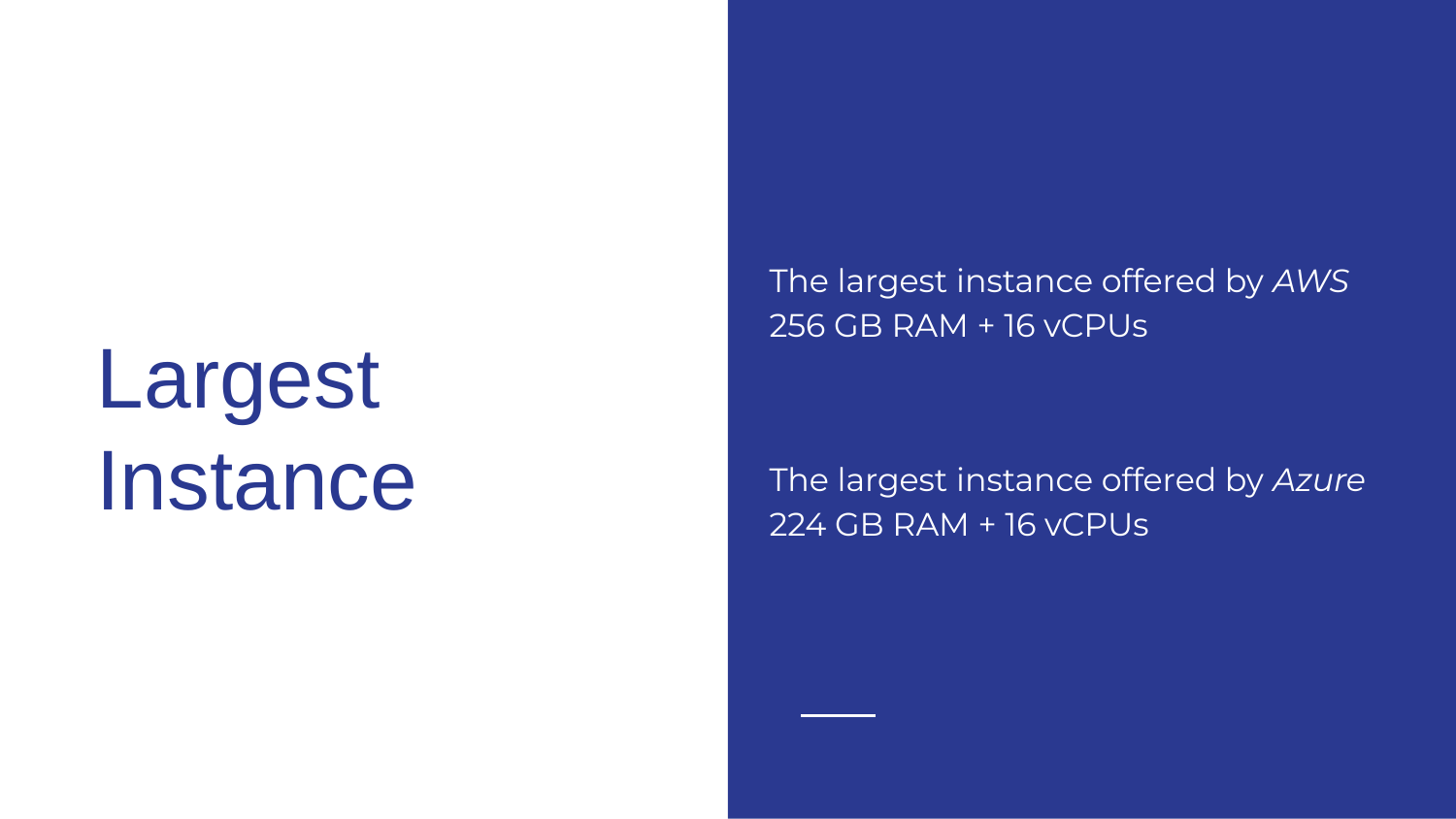

The largest instance offered by AWS
256 GB RAM + 16 vCPUs

The largest instance offered by Azure
224 GB RAM + 16 vCPUs
# Largest Instance